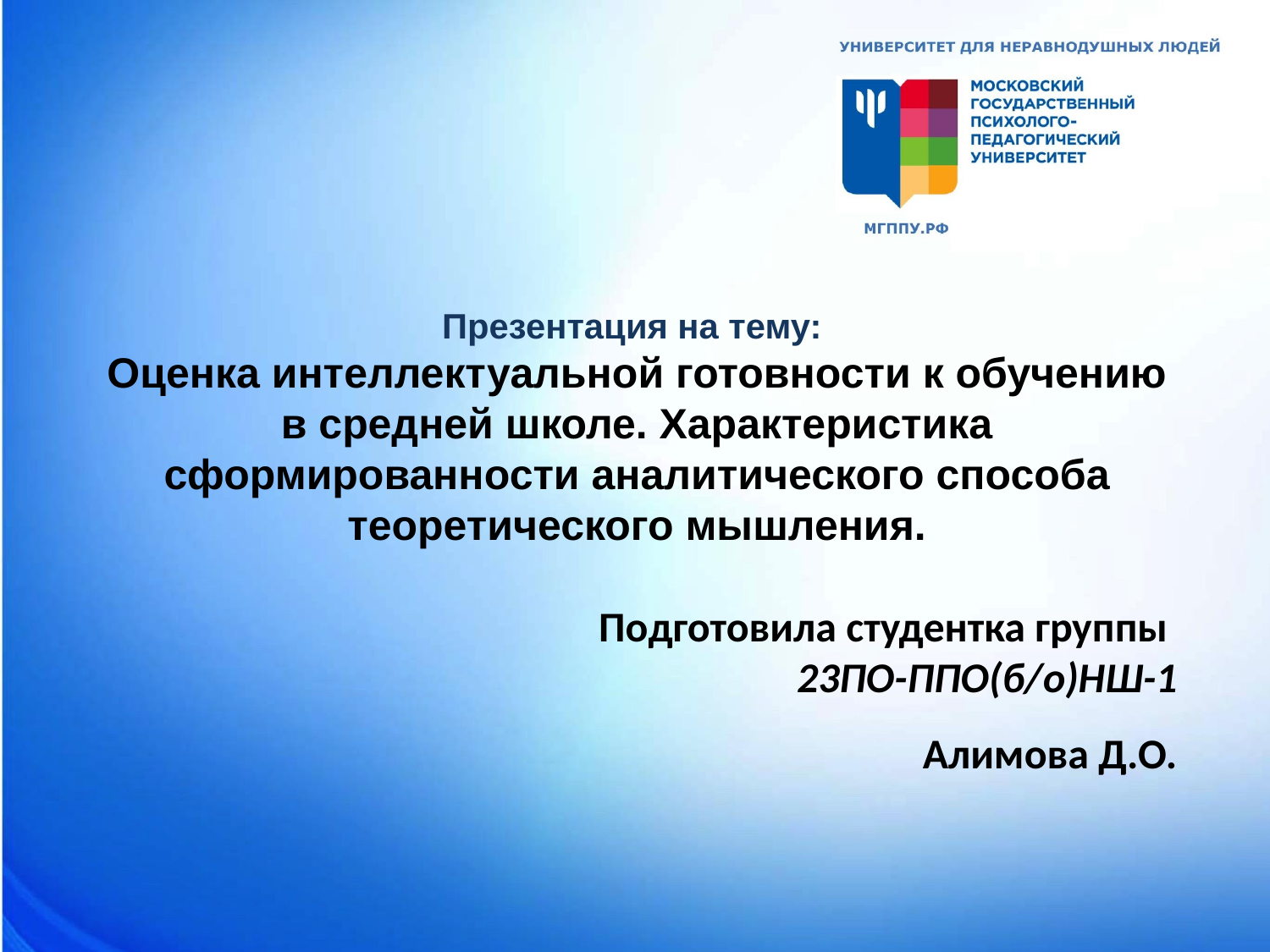

Презентация на тему:
Оценка интеллектуальной готовности к обучению в средней школе. Характеристика сформированности аналитического способа теоретического мышления.

Подготовила студентка группы
23ПО-ППО(б/о)НШ-1
Алимова Д.О.